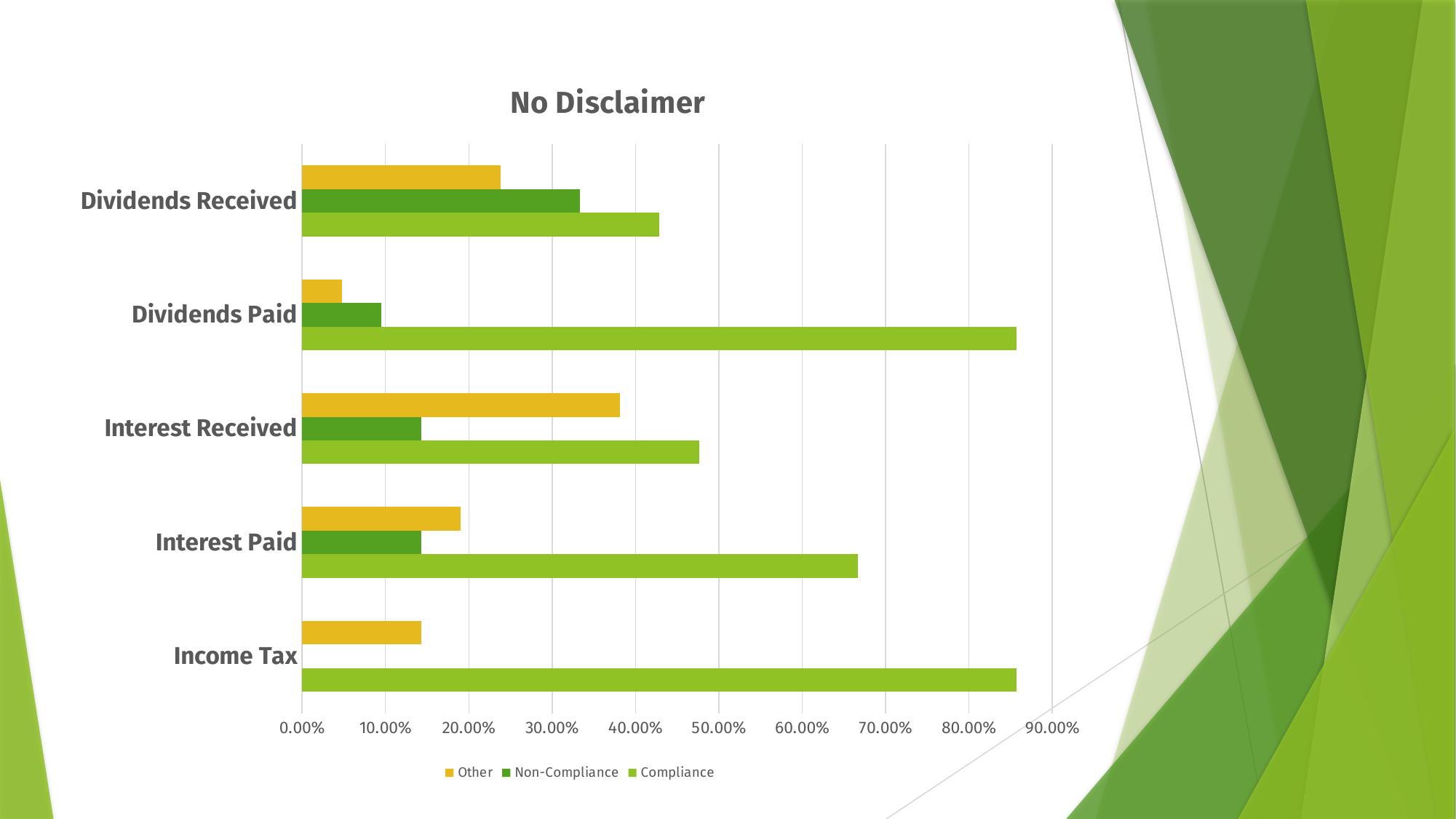

### Chart: No Disclaimer

| Category | Compliance | Non-Compliance | Other |
|---|---|---|---|
| Income Tax | 0.8571 | 0.0 | 0.1429 |
| Interest Paid | 0.6667 | 0.1429 | 0.1905 |
| Interest Received | 0.4762 | 0.1429 | 0.381 |
| Dividends Paid | 0.8571 | 0.0952 | 0.0476 |
| Dividends Received | 0.4286 | 0.3333 | 0.2381 |